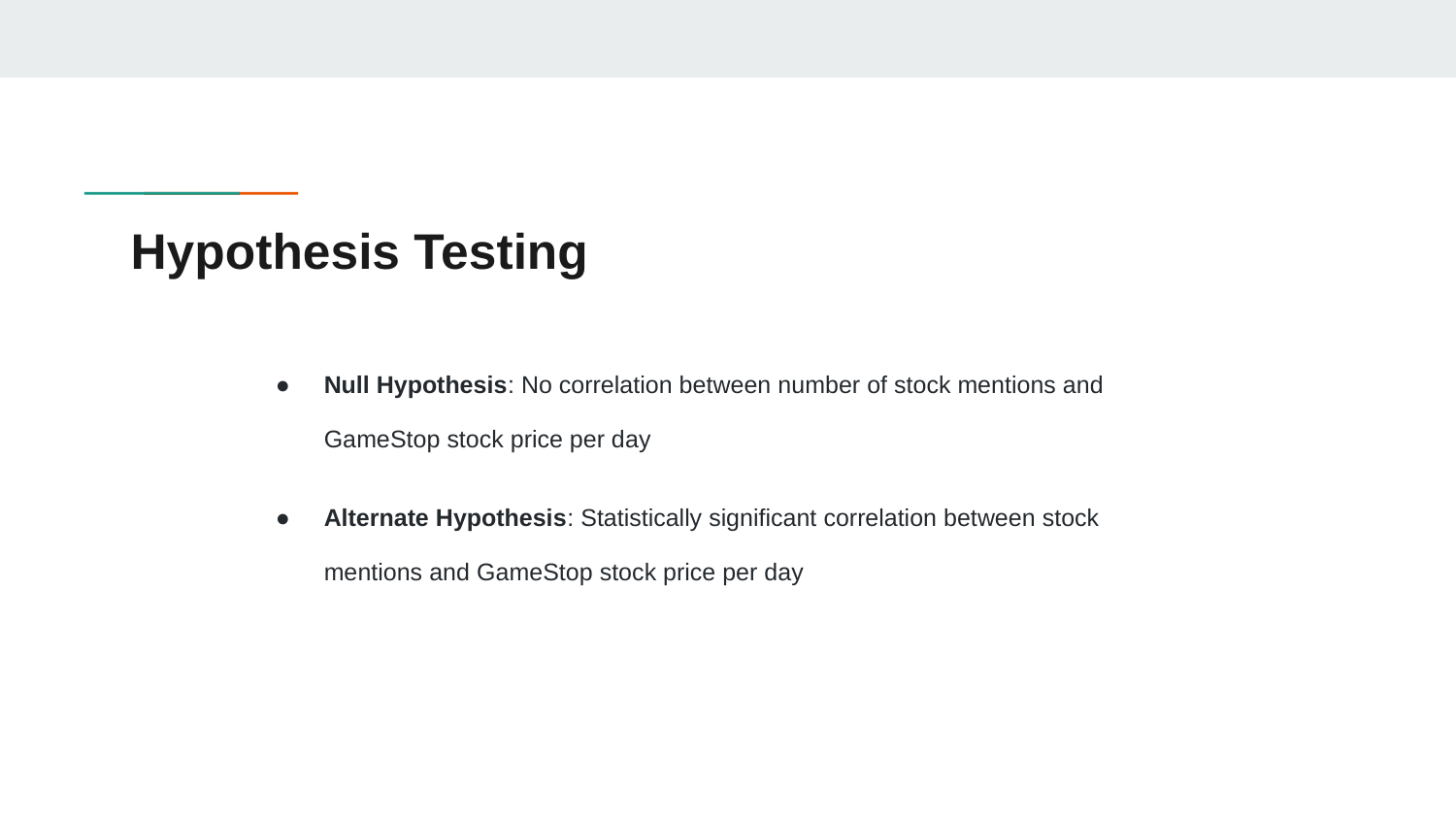

# Hypothesis Testing
Null Hypothesis: No correlation between number of stock mentions and GameStop stock price per day
Alternate Hypothesis: Statistically significant correlation between stock mentions and GameStop stock price per day